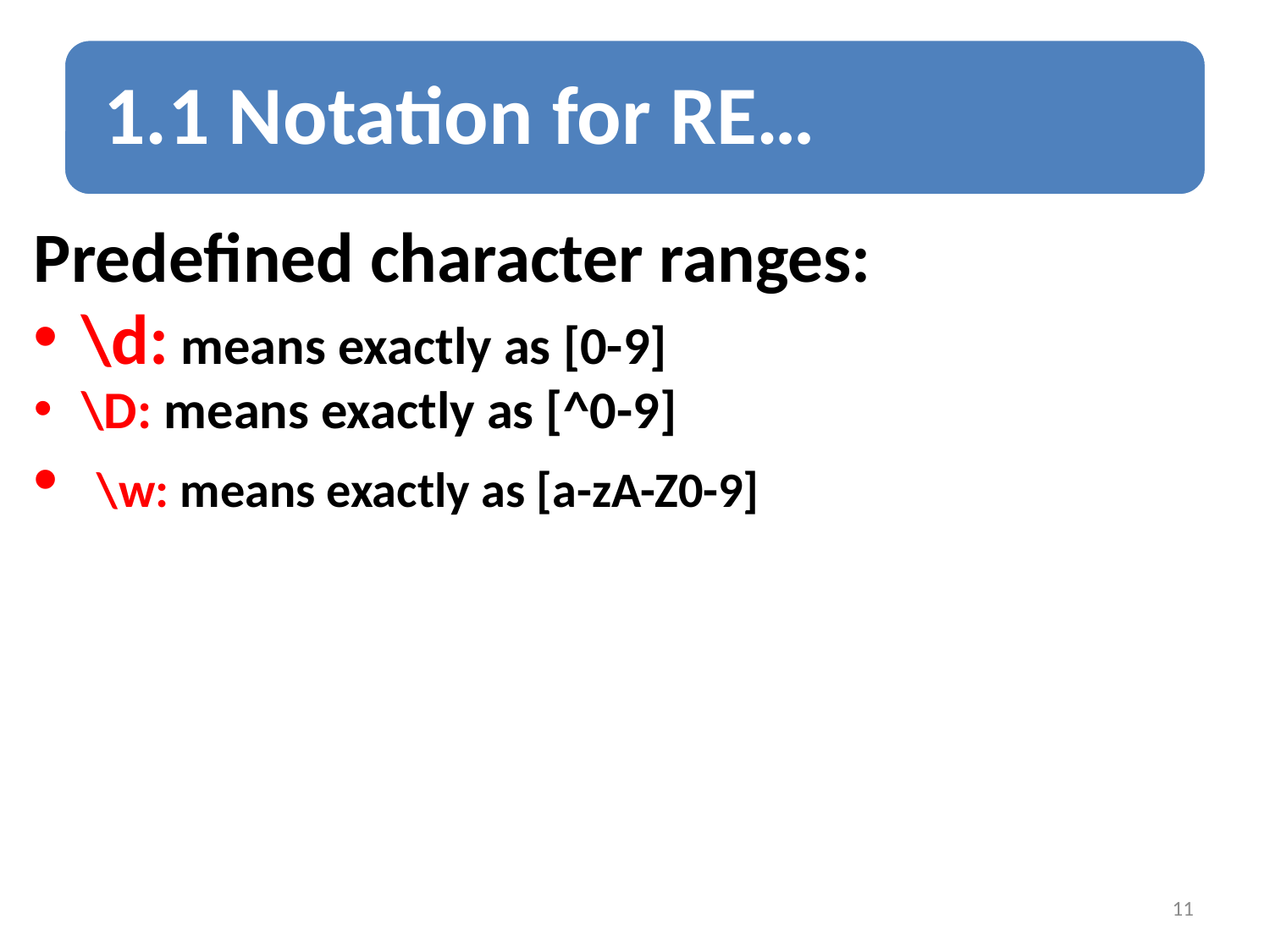

1.1 Notation for RE…
Predefined character ranges:
\d: means exactly as [0-9]
\D: means exactly as [^0-9]
 \w: means exactly as [a-zA-Z0-9]

11